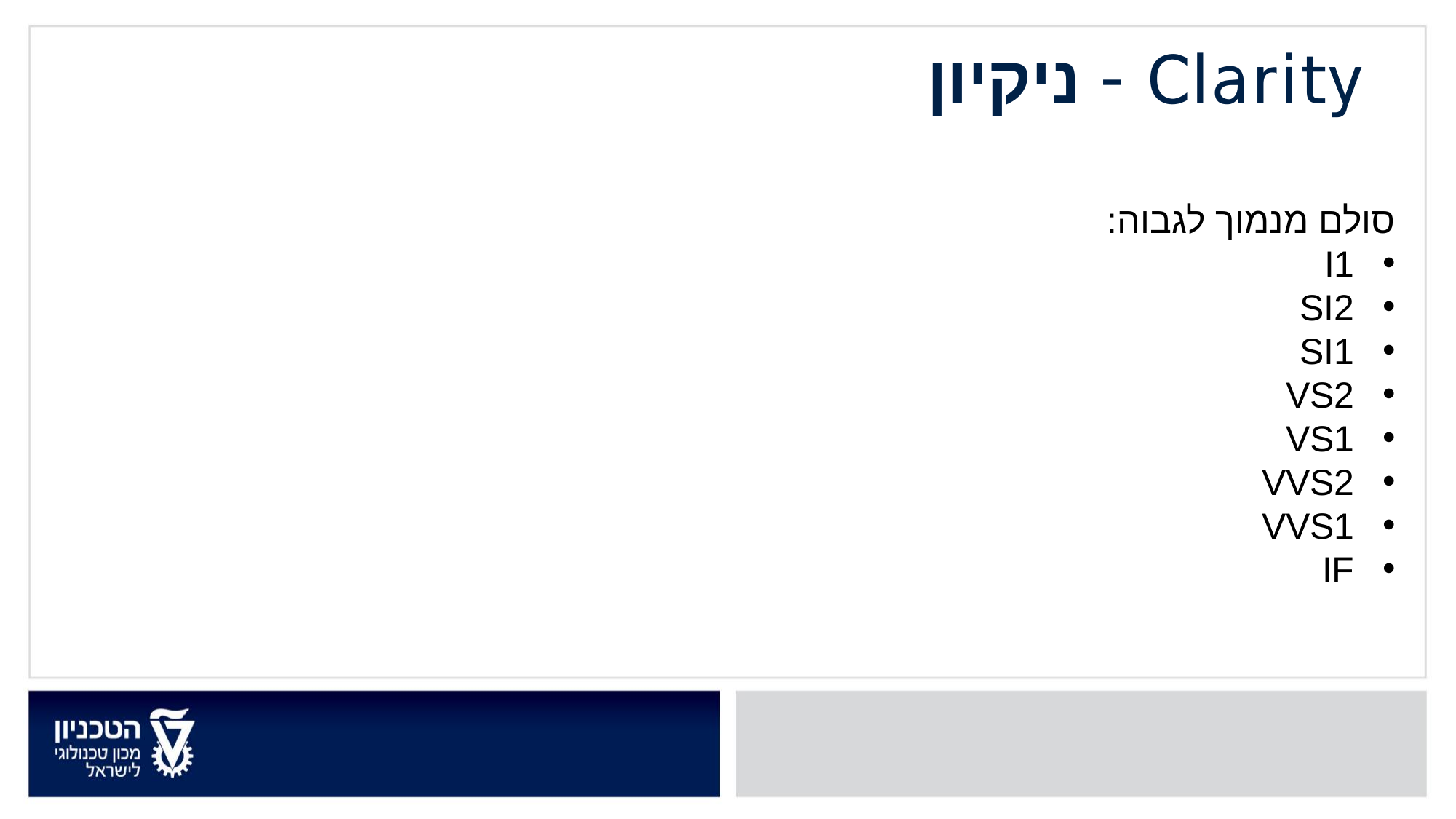

Clarity - ניקיון

סולם מנמוך לגבוה:
I1
SI2
SI1
VS2
VS1
VVS2
VVS1
IF